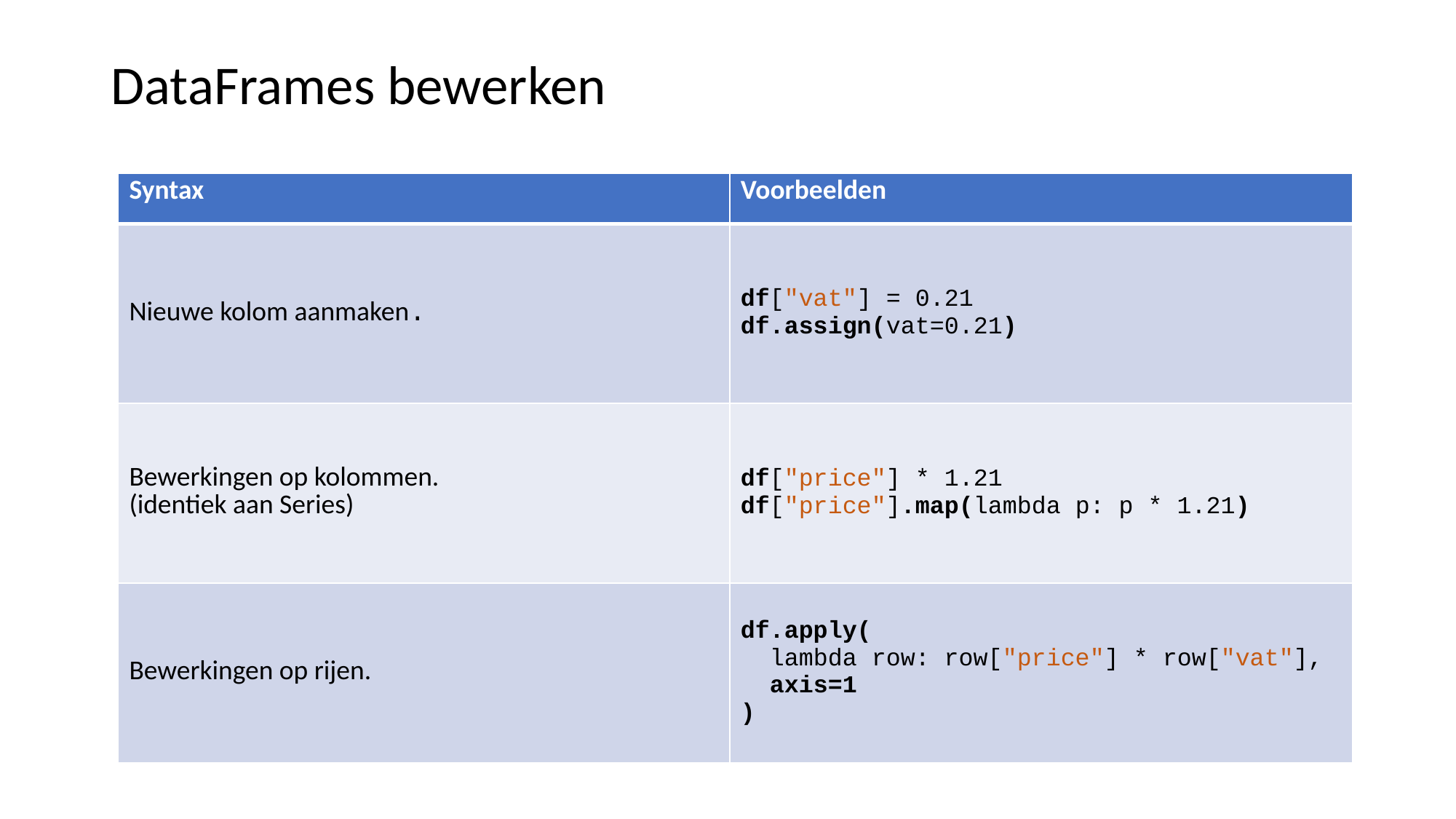

# DataFrames bewerken
| Syntax | Voorbeelden |
| --- | --- |
| Nieuwe kolom aanmaken. | df["vat"] = 0.21 df.assign(vat=0.21) |
| Bewerkingen op kolommen. (identiek aan Series) | df["price"] \* 1.21 df["price"].map(lambda p: p \* 1.21) |
| Bewerkingen op rijen. | df.apply( lambda row: row["price"] \* row["vat"], axis=1 ) |